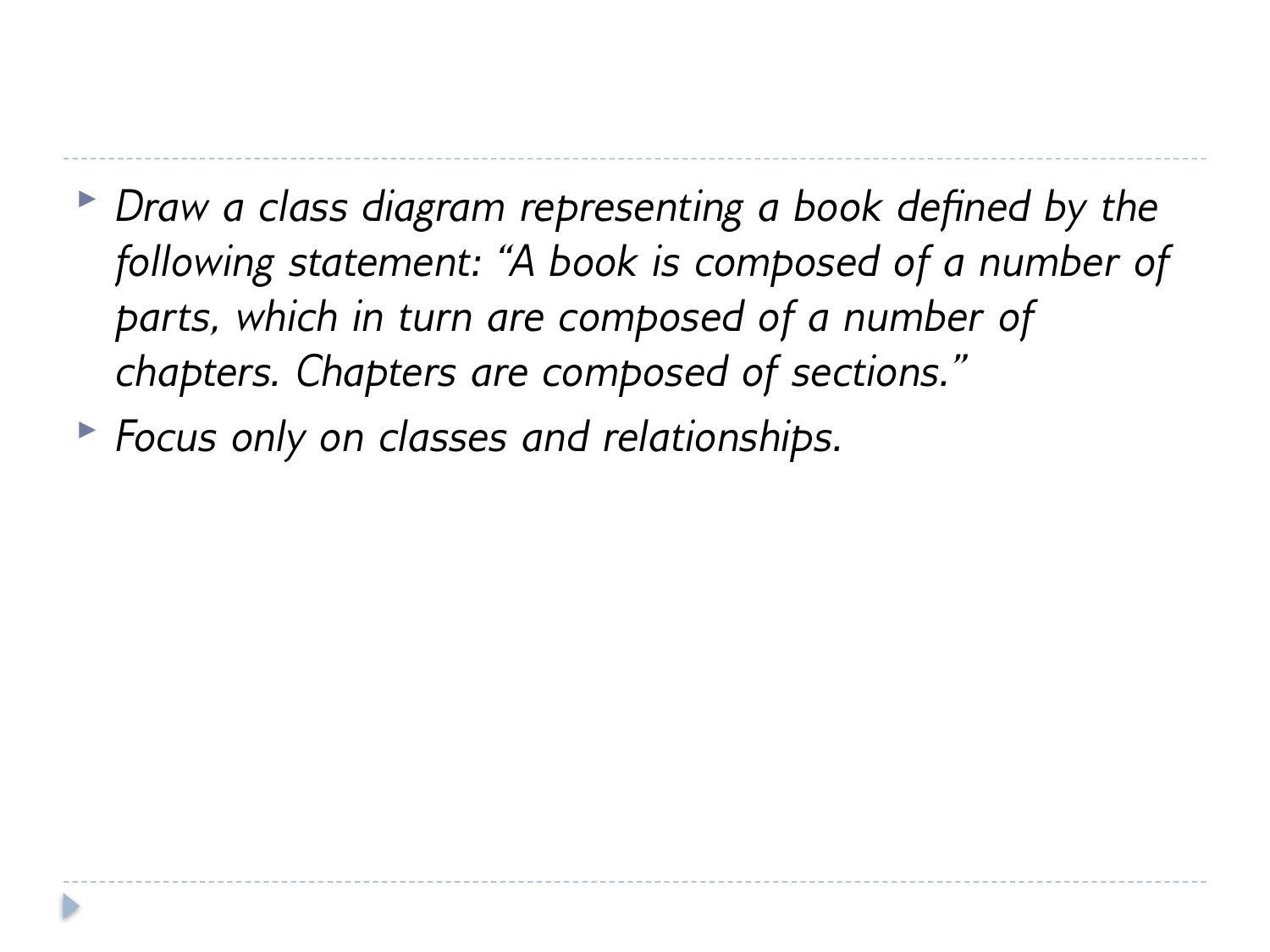

#
Draw a class diagram representing a book defined by the following statement: “A book is composed of a number of parts, which in turn are composed of a number of chapters. Chapters are composed of sections.”
Focus only on classes and relationships.